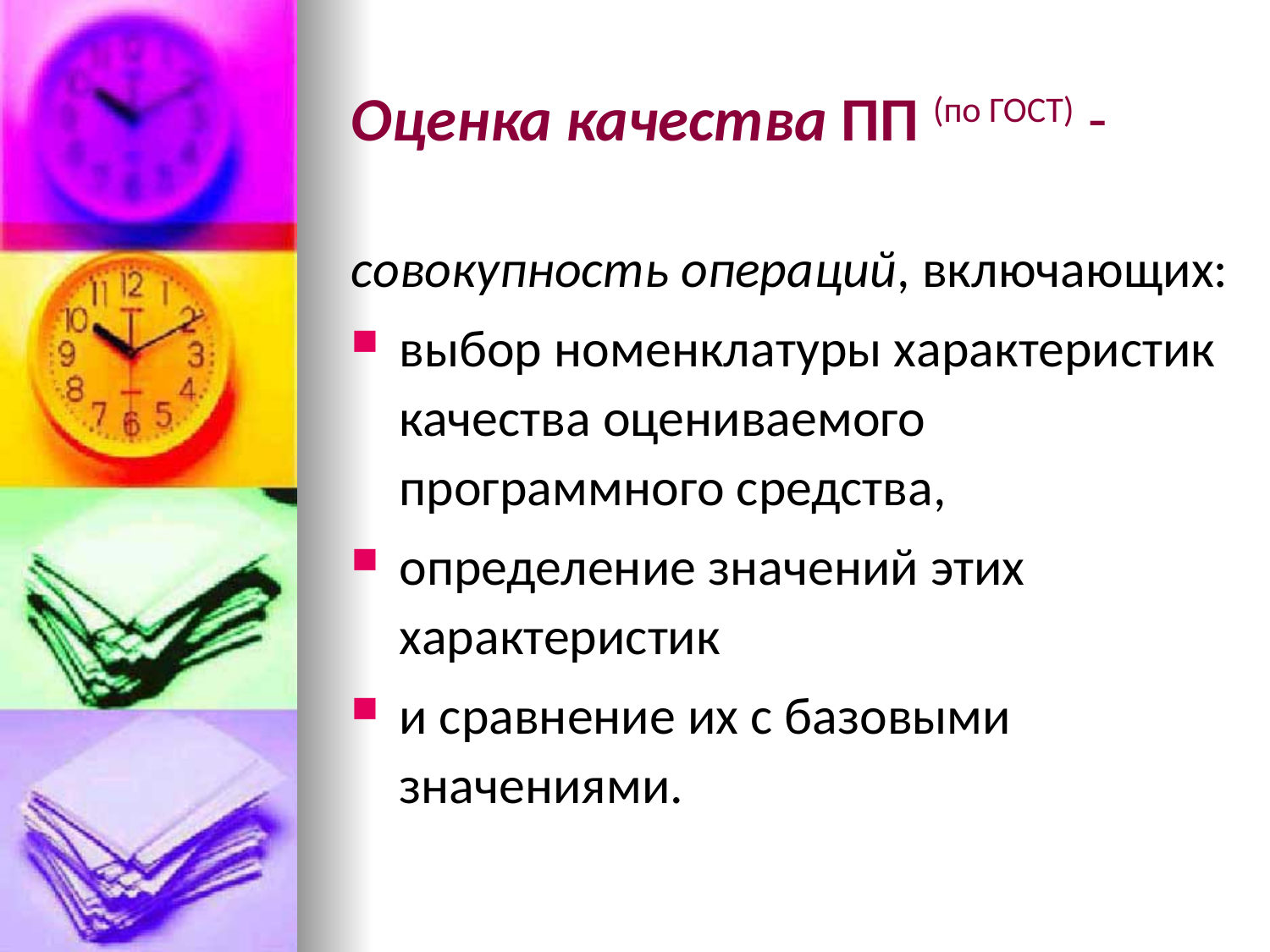

# Оценка качества ПП (по ГОСТ) -
совокупность операций, включающих:
выбор номенклатуры характеристик качества оцениваемого программного средства,
определение значений этих характеристик
и сравнение их с базовыми значениями.